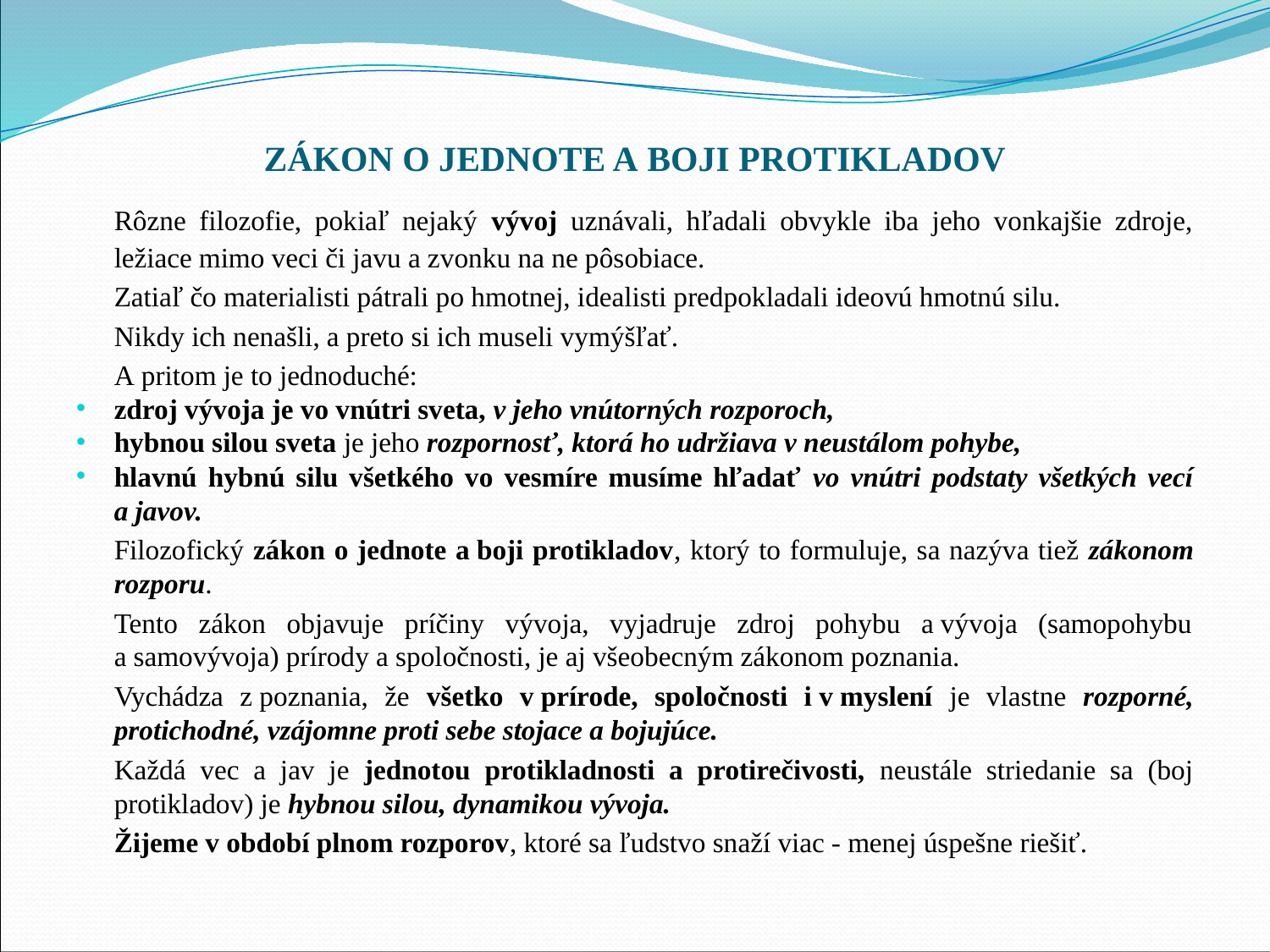

# ZÁKON O JEDNOTE A BOJI PROTIKLADOV
	Rôzne filozofie, pokiaľ nejaký vývoj uznávali, hľadali obvykle iba jeho vonkajšie zdroje, ležiace mimo veci či javu a zvonku na ne pôsobiace.
	Zatiaľ čo materialisti pátrali po hmotnej, idealisti predpokladali ideovú hmotnú silu.
	Nikdy ich nenašli, a preto si ich museli vymýšľať.
	A pritom je to jednoduché:
zdroj vývoja je vo vnútri sveta, v jeho vnútorných rozporoch,
hybnou silou sveta je jeho rozpornosť, ktorá ho udržiava v neustálom pohybe,
hlavnú hybnú silu všetkého vo vesmíre musíme hľadať vo vnútri podstaty všetkých vecí a javov.
	Filozofický zákon o jednote a boji protikladov, ktorý to formuluje, sa nazýva tiež zákonom rozporu.
	Tento zákon objavuje príčiny vývoja, vyjadruje zdroj pohybu a vývoja (samopohybu a samovývoja) prírody a spoločnosti, je aj všeobecným zákonom poznania.
	Vychádza z poznania, že všetko v prírode, spoločnosti i v myslení je vlastne rozporné, protichodné, vzájomne proti sebe stojace a bojujúce.
	Každá vec a jav je jednotou protikladnosti a protirečivosti, neustále striedanie sa (boj protikladov) je hybnou silou, dynamikou vývoja.
	Žijeme v období plnom rozporov, ktoré sa ľudstvo snaží viac - menej úspešne riešiť.